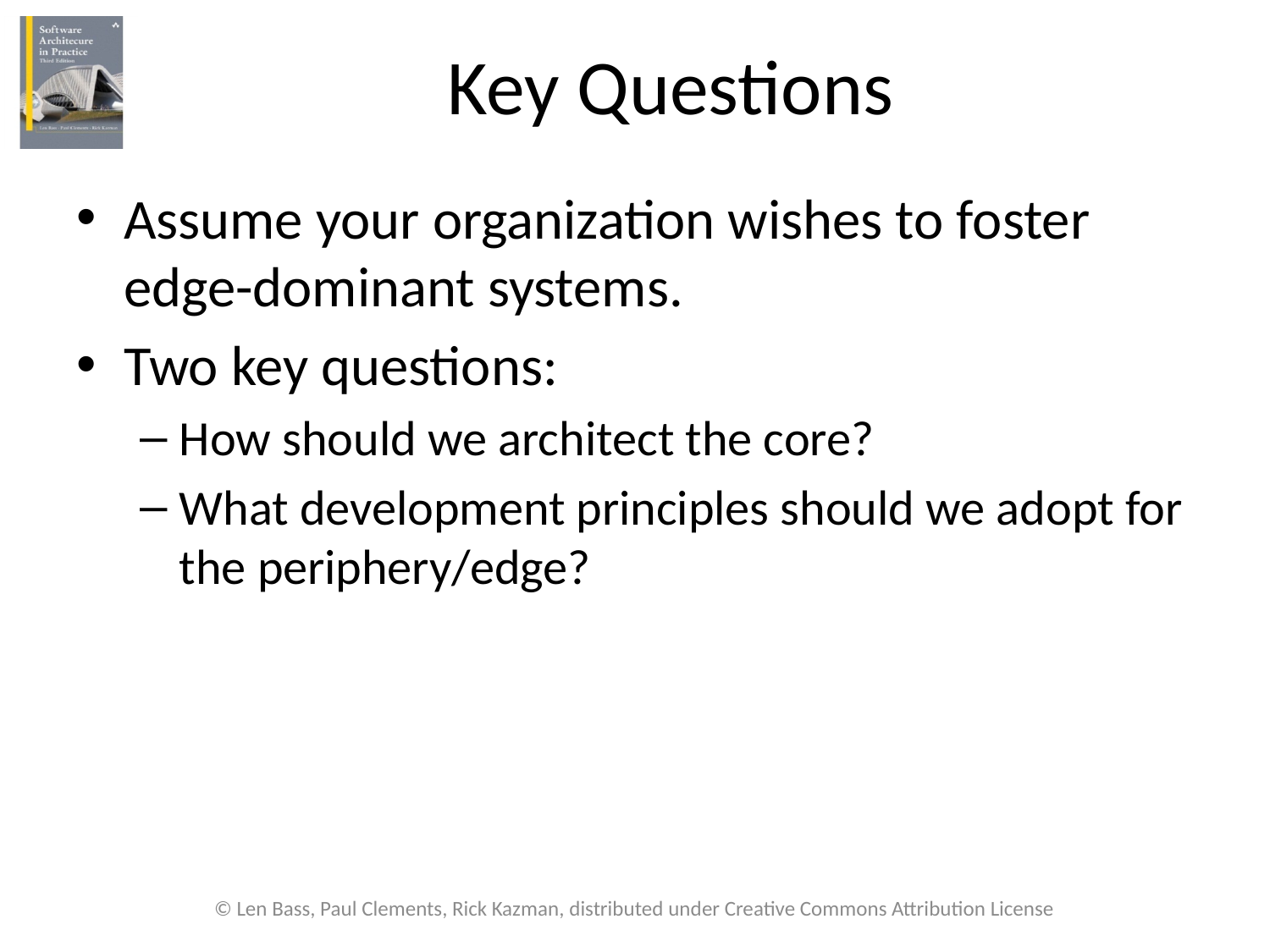

# Key Questions
Assume your organization wishes to foster edge-dominant systems.
Two key questions:
How should we architect the core?
What development principles should we adopt for the periphery/edge?
© Len Bass, Paul Clements, Rick Kazman, distributed under Creative Commons Attribution License